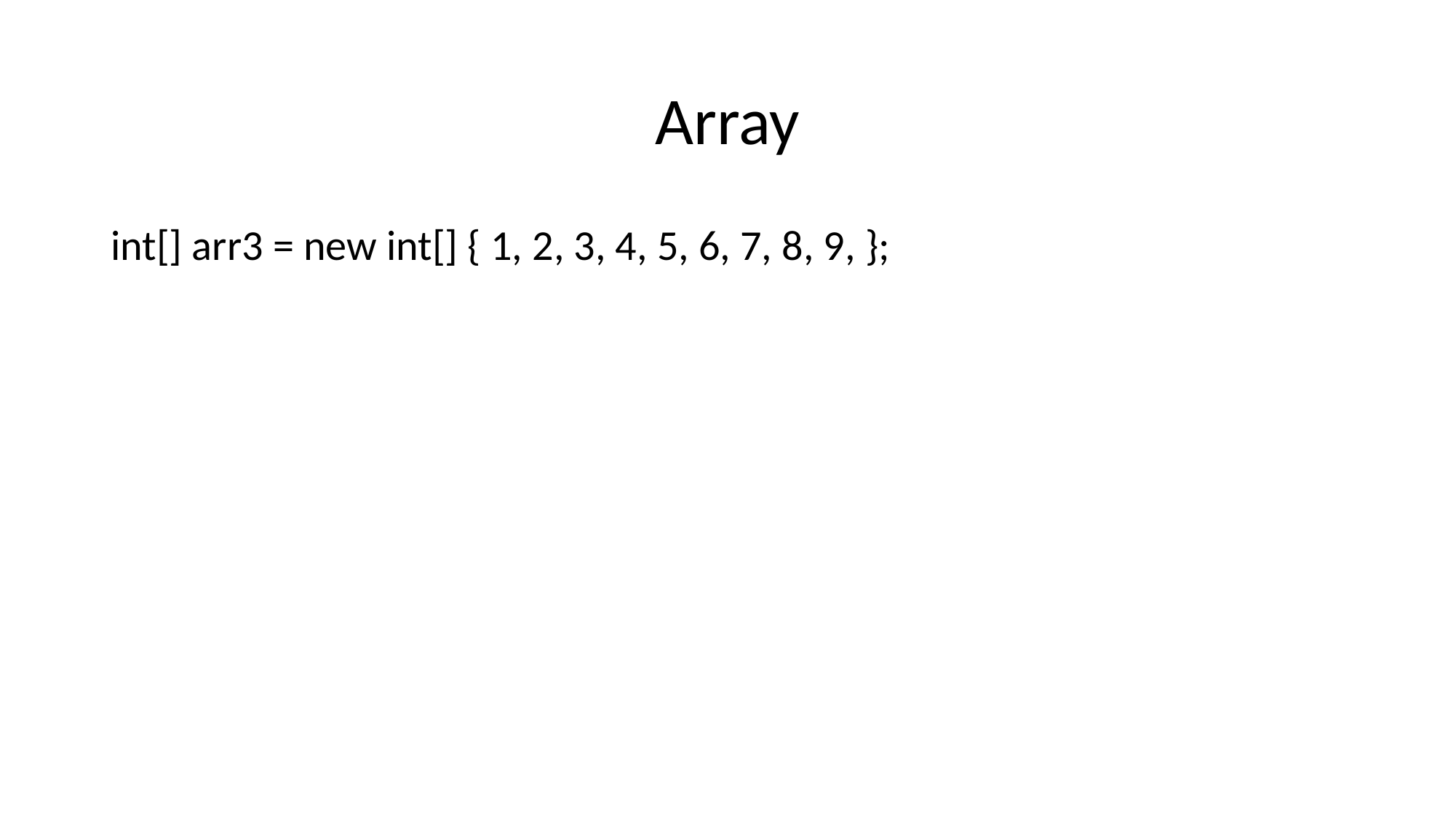

# Array
int[] arr3 = new int[] { 1, 2, 3, 4, 5, 6, 7, 8, 9, };